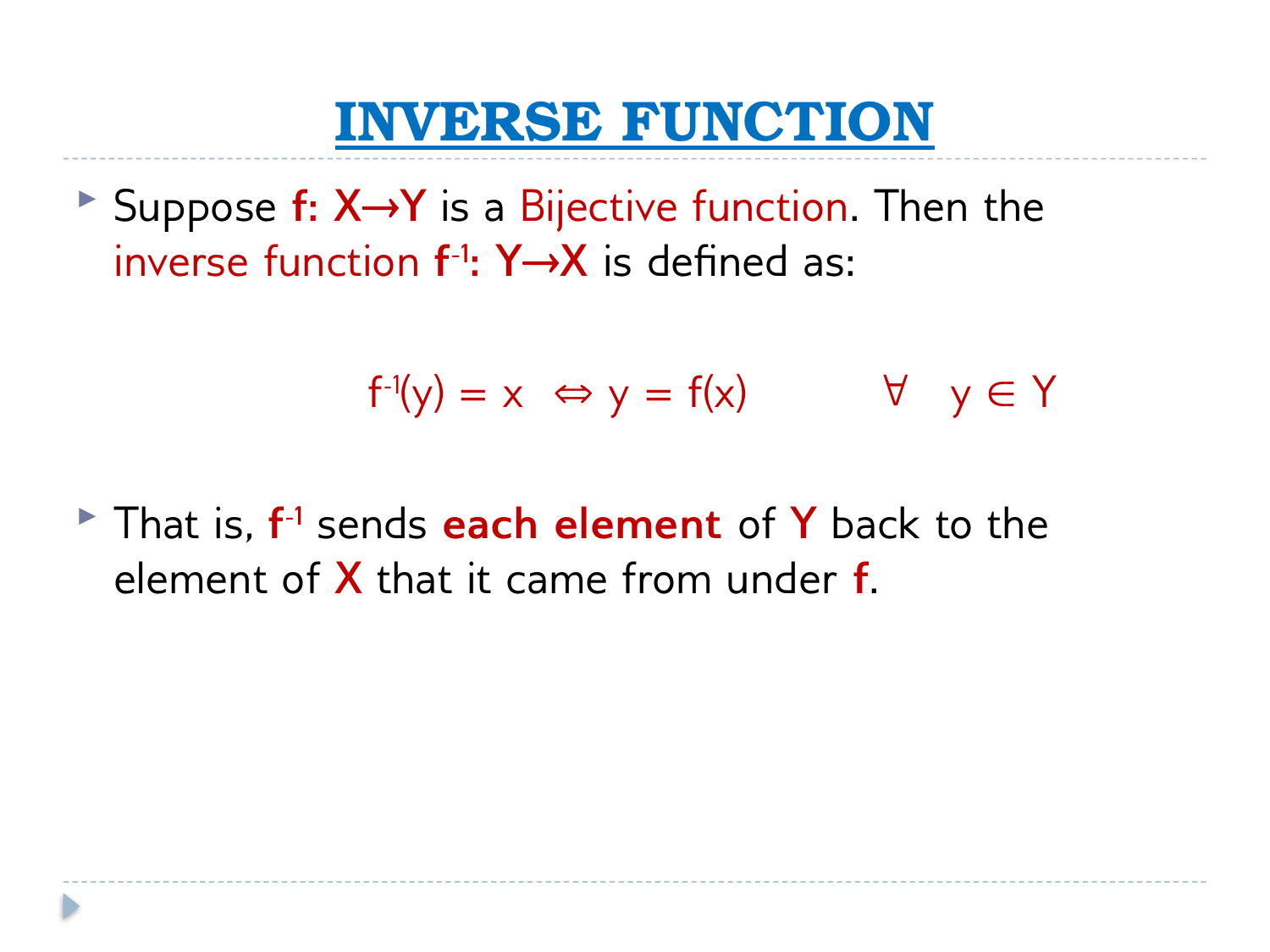

# INVERSE FUNCTION
Suppose f: X→Y is a Bijective function. Then the inverse function f-1: Y→X is defined as:

			f-1(y) = x  ⇔ y = f(x) 	∀   y ∈ Y

That is, f-1 sends each element of Y back to the element of X that it came from under f.